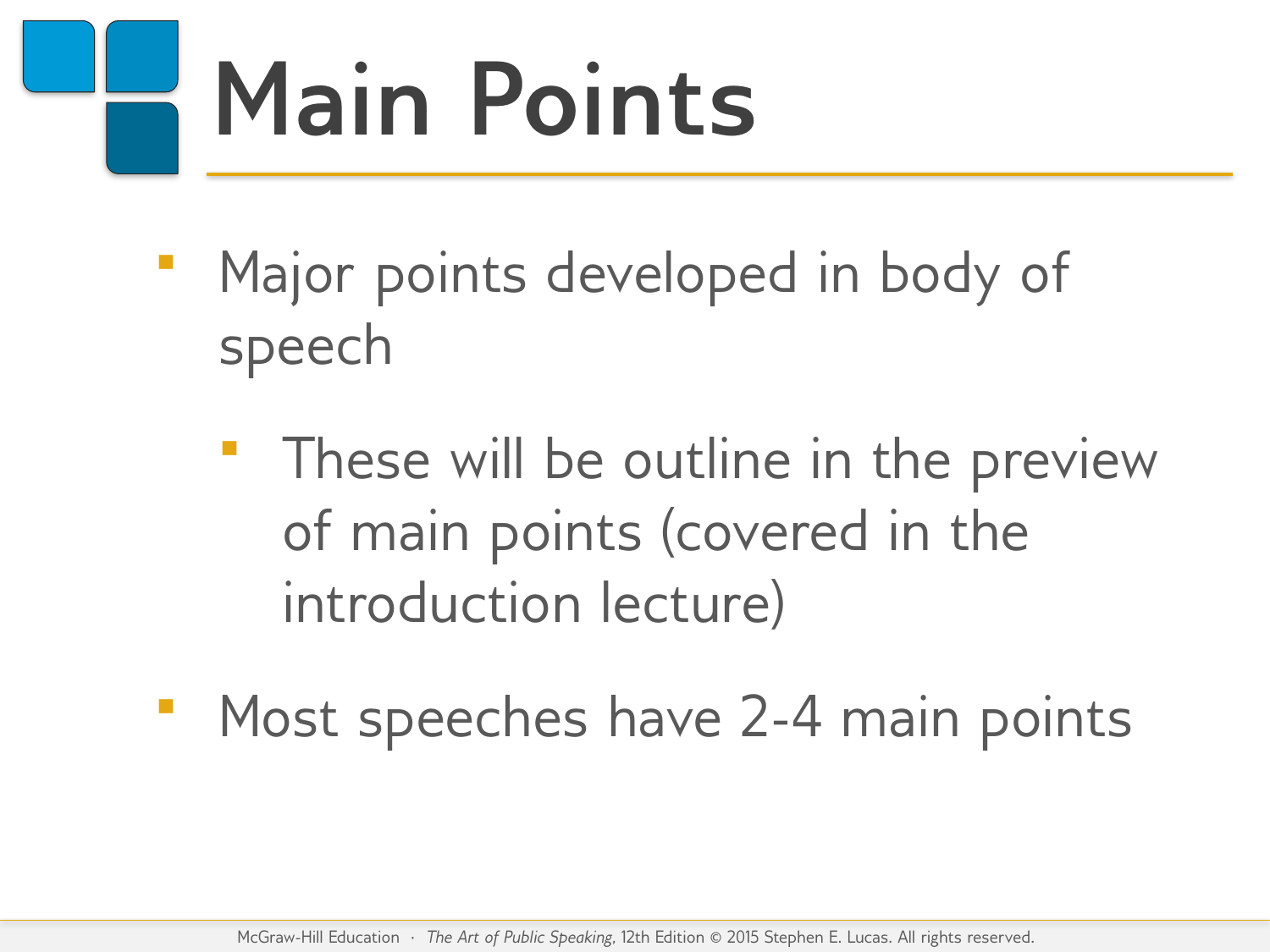

# Main Points
Major points developed in body of speech
These will be outline in the preview of main points (covered in the introduction lecture)
Most speeches have 2-4 main points